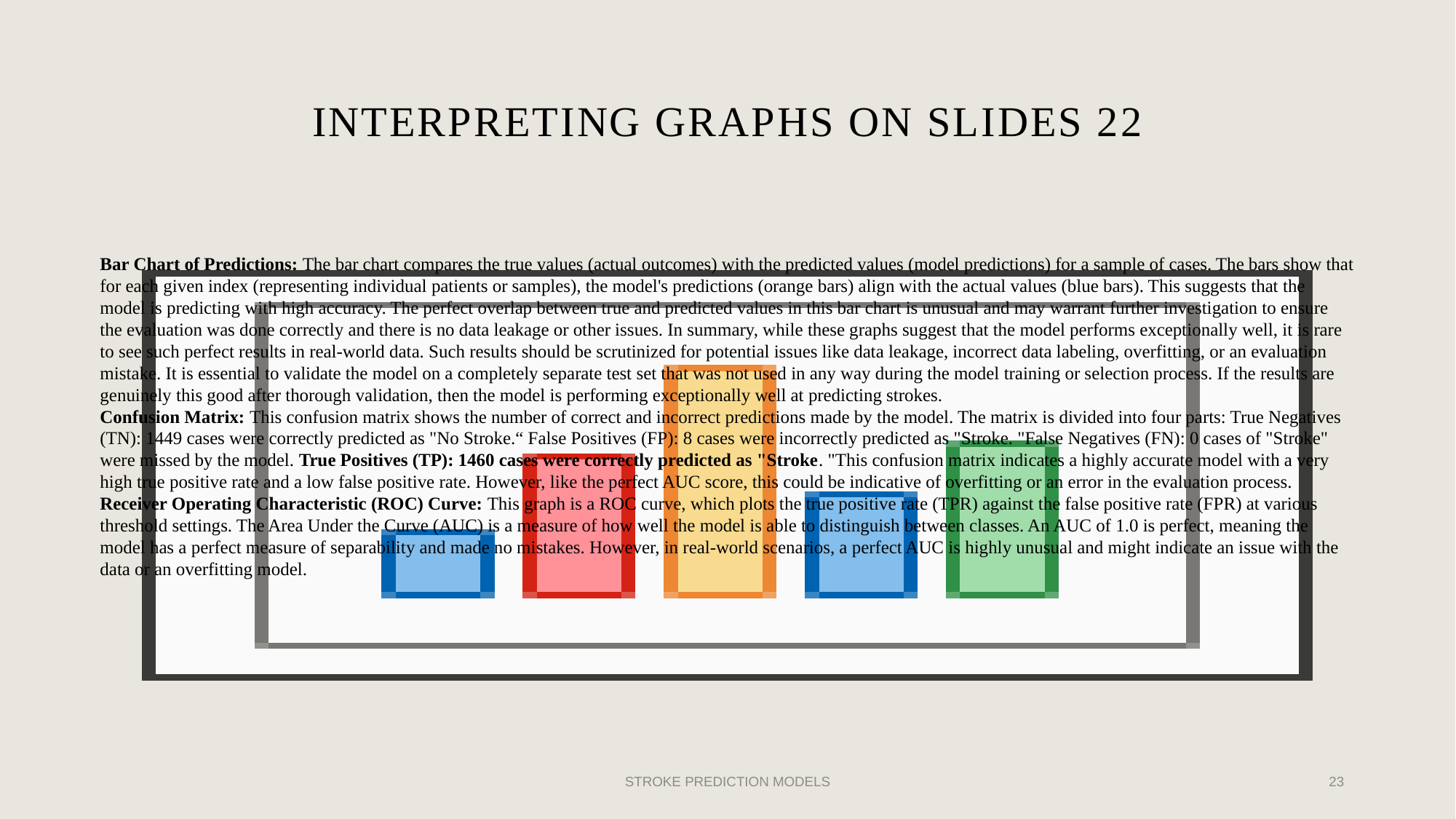

# Interpreting graphs on slides 22
Bar Chart of Predictions: The bar chart compares the true values (actual outcomes) with the predicted values (model predictions) for a sample of cases. The bars show that for each given index (representing individual patients or samples), the model's predictions (orange bars) align with the actual values (blue bars). This suggests that the model is predicting with high accuracy. The perfect overlap between true and predicted values in this bar chart is unusual and may warrant further investigation to ensure the evaluation was done correctly and there is no data leakage or other issues. In summary, while these graphs suggest that the model performs exceptionally well, it is rare to see such perfect results in real-world data. Such results should be scrutinized for potential issues like data leakage, incorrect data labeling, overfitting, or an evaluation mistake. It is essential to validate the model on a completely separate test set that was not used in any way during the model training or selection process. If the results are genuinely this good after thorough validation, then the model is performing exceptionally well at predicting strokes.
Confusion Matrix: This confusion matrix shows the number of correct and incorrect predictions made by the model. The matrix is divided into four parts: True Negatives (TN): 1449 cases were correctly predicted as "No Stroke.“ False Positives (FP): 8 cases were incorrectly predicted as "Stroke. "False Negatives (FN): 0 cases of "Stroke" were missed by the model. True Positives (TP): 1460 cases were correctly predicted as "Stroke. "This confusion matrix indicates a highly accurate model with a very high true positive rate and a low false positive rate. However, like the perfect AUC score, this could be indicative of overfitting or an error in the evaluation process.
Receiver Operating Characteristic (ROC) Curve: This graph is a ROC curve, which plots the true positive rate (TPR) against the false positive rate (FPR) at various threshold settings. The Area Under the Curve (AUC) is a measure of how well the model is able to distinguish between classes. An AUC of 1.0 is perfect, meaning the model has a perfect measure of separability and made no mistakes. However, in real-world scenarios, a perfect AUC is highly unusual and might indicate an issue with the data or an overfitting model.

STROKE PREDICTION MODELS
23